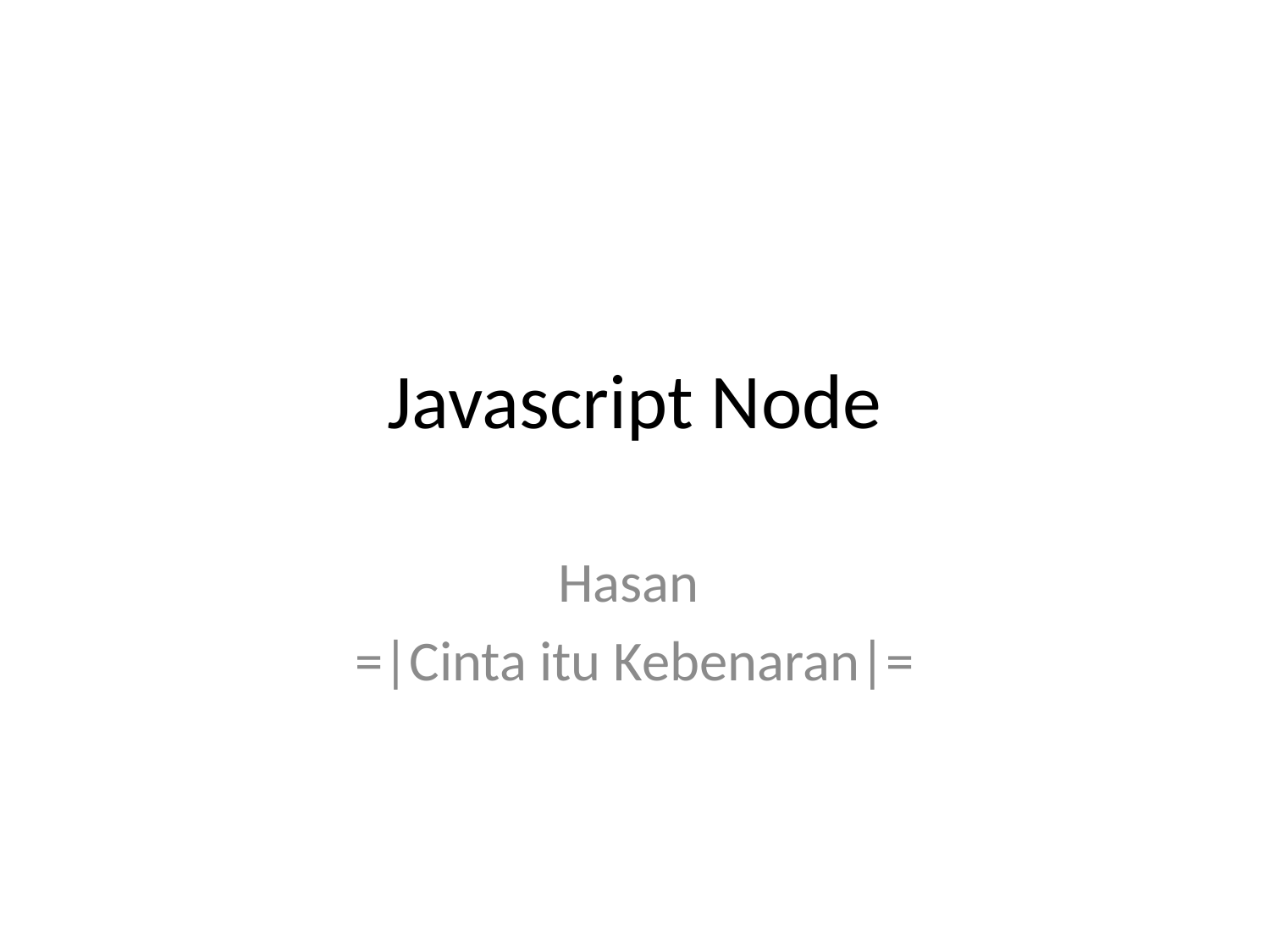

# Javascript Node
Hasan
=|Cinta itu Kebenaran|=